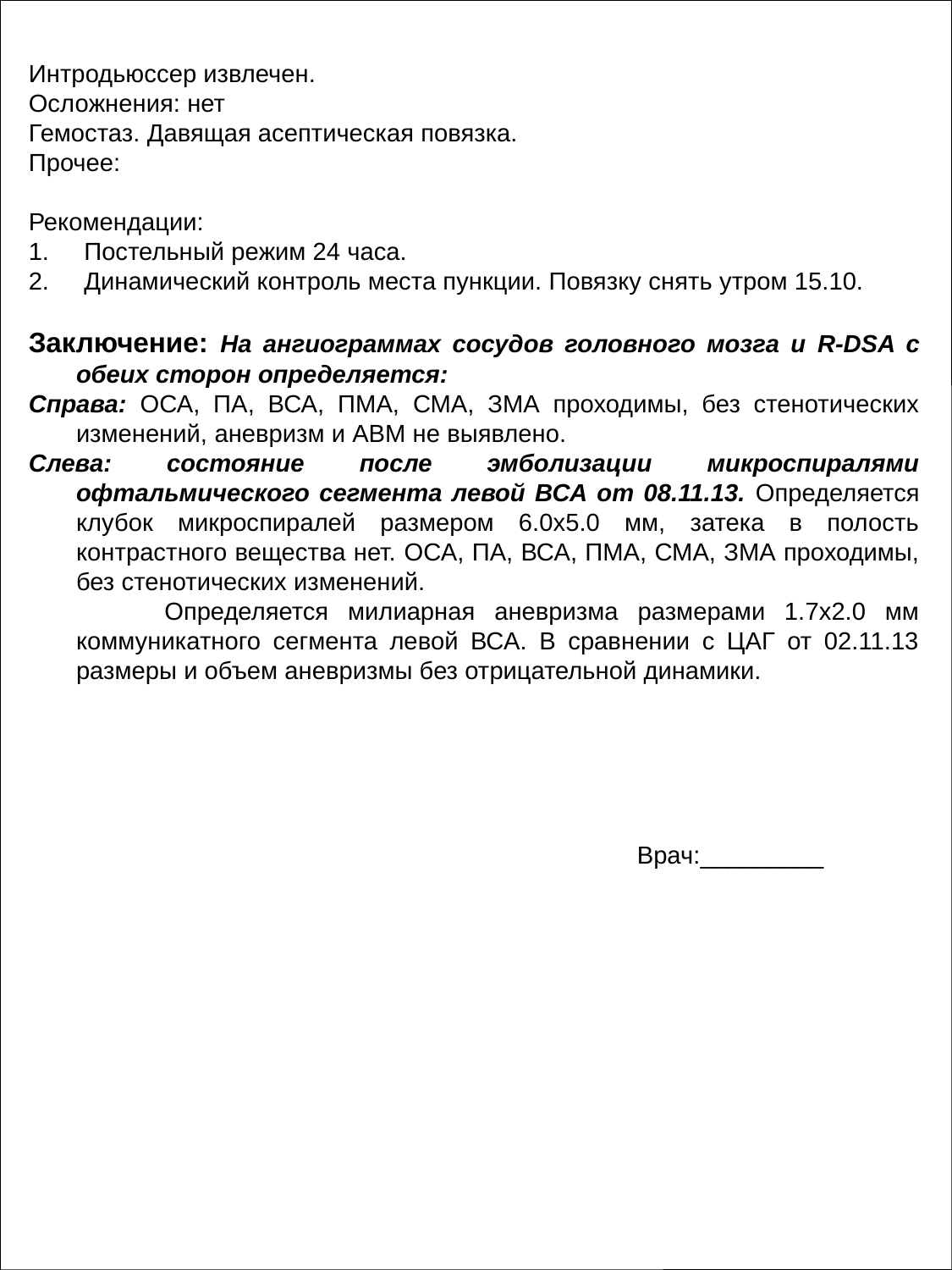

Интродьюссер извлечен.
Осложнения: нет
Гемостаз. Давящая асептическая повязка.
Прочее:

Рекомендации:
1.     Постельный режим 24 часа.
2.     Динамический контроль места пункции. Повязку снять утром 15.10.

Заключение: На ангиограммах сосудов головного мозга и R-DSA с обеих сторон определяется:
Справа: ОСА, ПА, ВСА, ПМА, СМА, ЗМА проходимы, без стенотических изменений, аневризм и АВМ не выявлено.
Слева: состояние после эмболизации микроспиралями офтальмического сегмента левой ВСА от 08.11.13. Определяется клубок микроспиралей размером 6.0х5.0 мм, затека в полость контрастного вещества нет. ОСА, ПА, ВСА, ПМА, СМА, ЗМА проходимы, без стенотических изменений.
       Определяется милиарная аневризма размерами 1.7х2.0 мм коммуникатного сегмента левой ВСА. В сравнении с ЦАГ от 02.11.13 размеры и объем аневризмы без отрицательной динамики.

Врач:_________